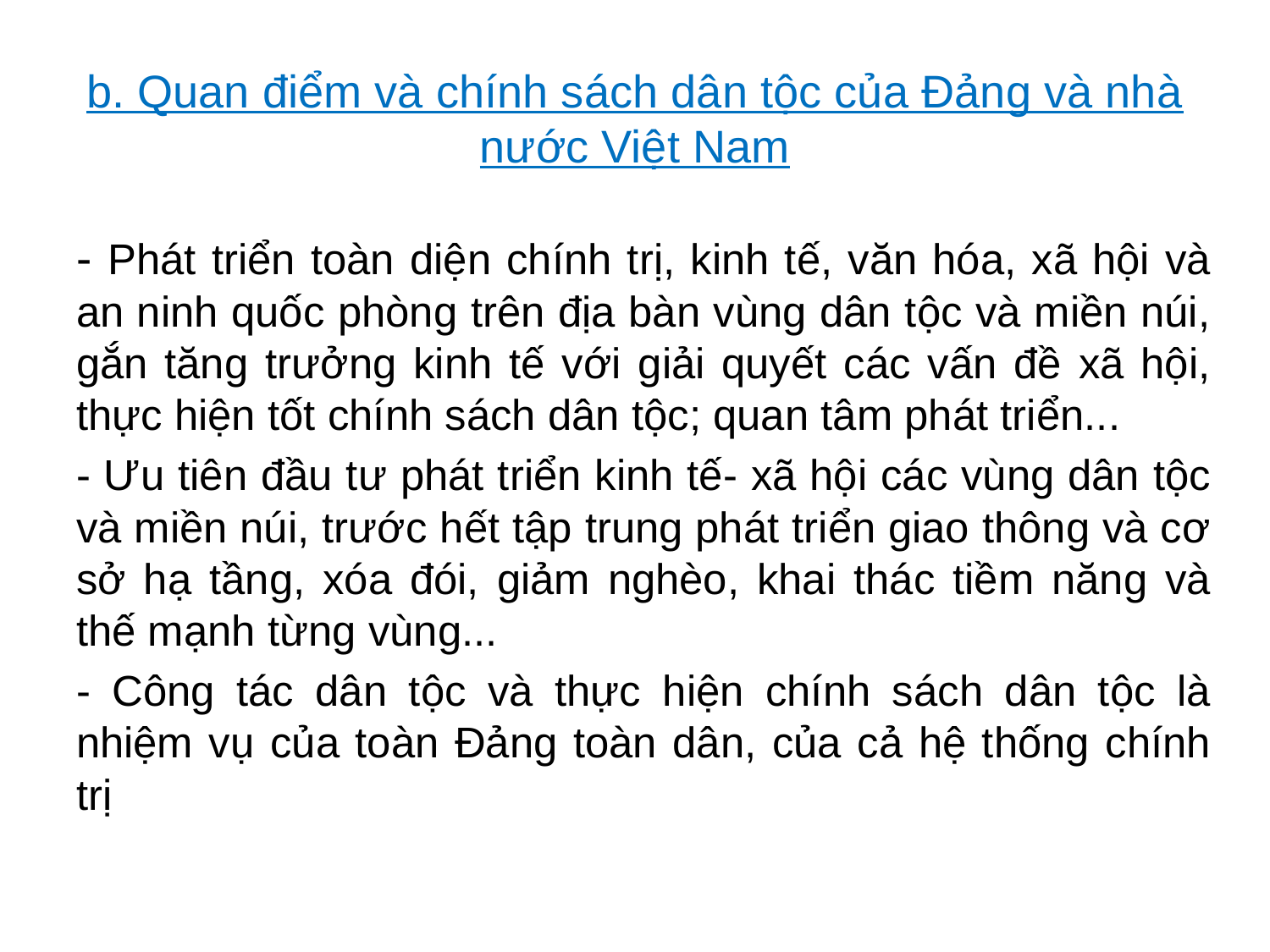

# b. Quan điểm và chính sách dân tộc của Đảng và nhà nước Việt Nam
- Phát triển toàn diện chính trị, kinh tế, văn hóa, xã hội và an ninh quốc phòng trên địa bàn vùng dân tộc và miền núi, gắn tăng trưởng kinh tế với giải quyết các vấn đề xã hội, thực hiện tốt chính sách dân tộc; quan tâm phát triển...
- Ưu tiên đầu tư phát triển kinh tế- xã hội các vùng dân tộc và miền núi, trước hết tập trung phát triển giao thông và cơ sở hạ tầng, xóa đói, giảm nghèo, khai thác tiềm năng và thế mạnh từng vùng...
- Công tác dân tộc và thực hiện chính sách dân tộc là nhiệm vụ của toàn Đảng toàn dân, của cả hệ thống chính trị